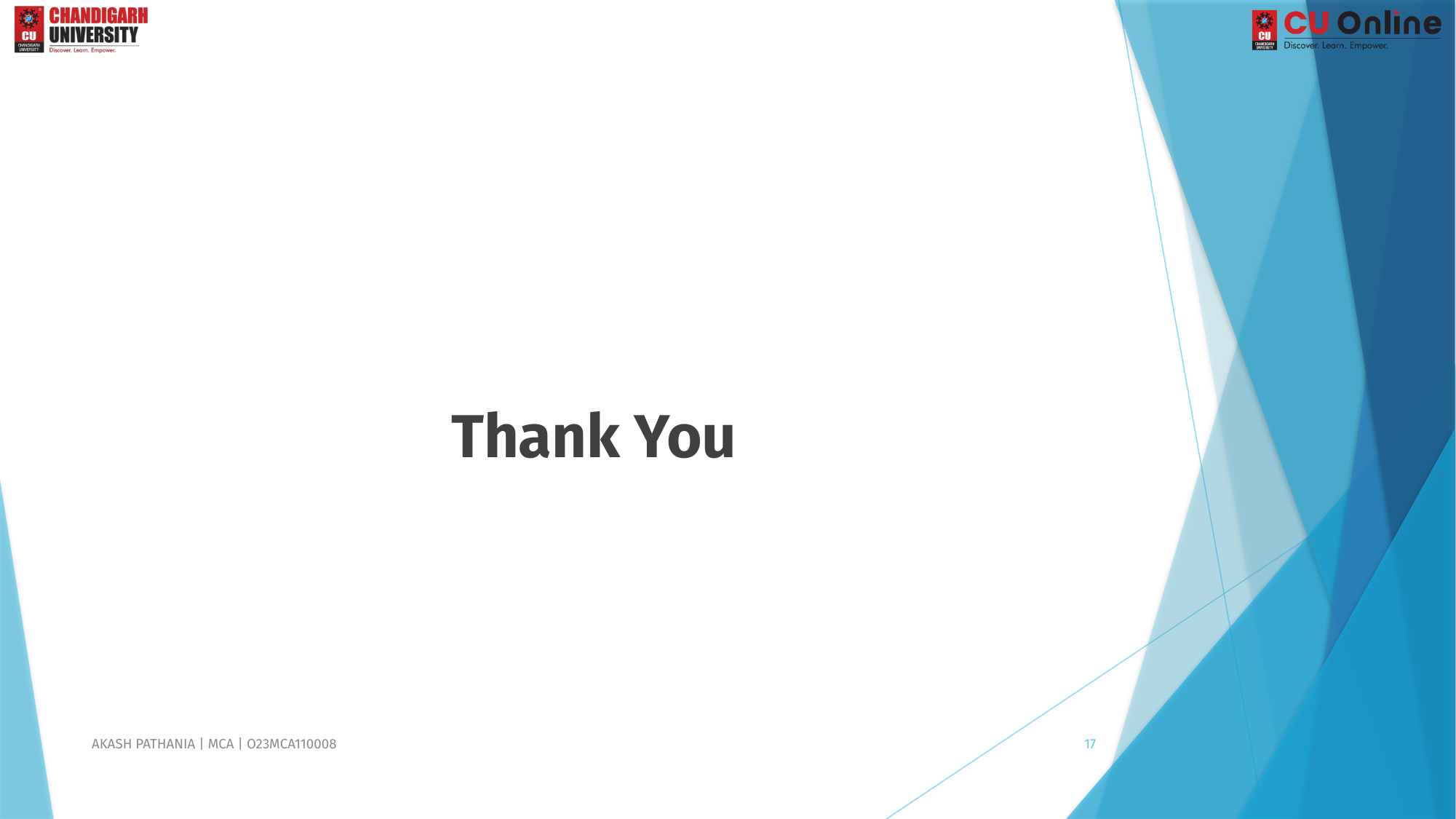

Thank You
AKASH PATHANIA | MCA | O23MCA110008
17